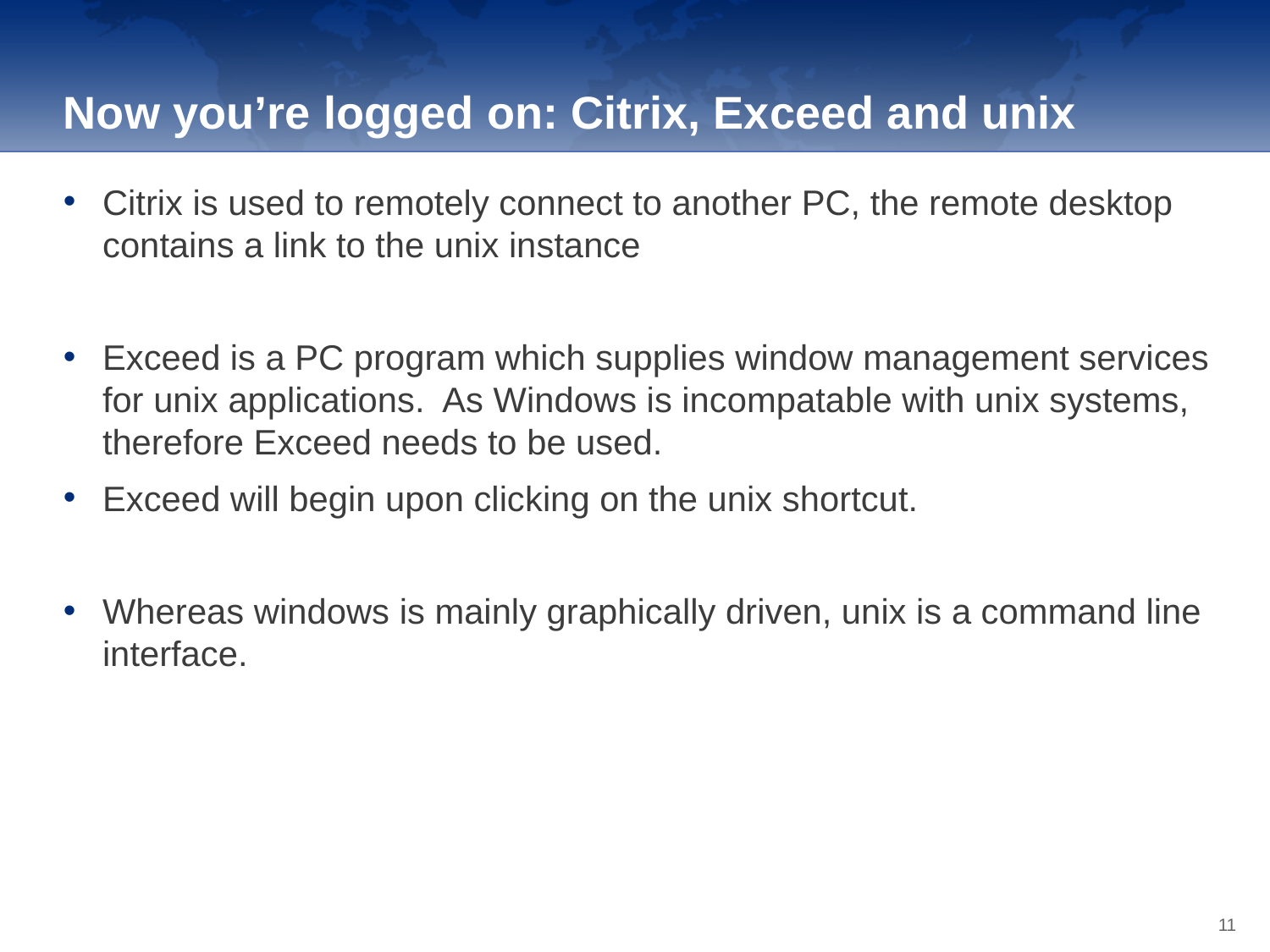

Now you’re logged on: Citrix, Exceed and unix
Citrix is used to remotely connect to another PC, the remote desktop contains a link to the unix instance

Exceed is a PC program which supplies window management services for unix applications.  As Windows is incompatable with unix systems, therefore Exceed needs to be used.
Exceed will begin upon clicking on the unix shortcut.

Whereas windows is mainly graphically driven, unix is a command line interface.
11